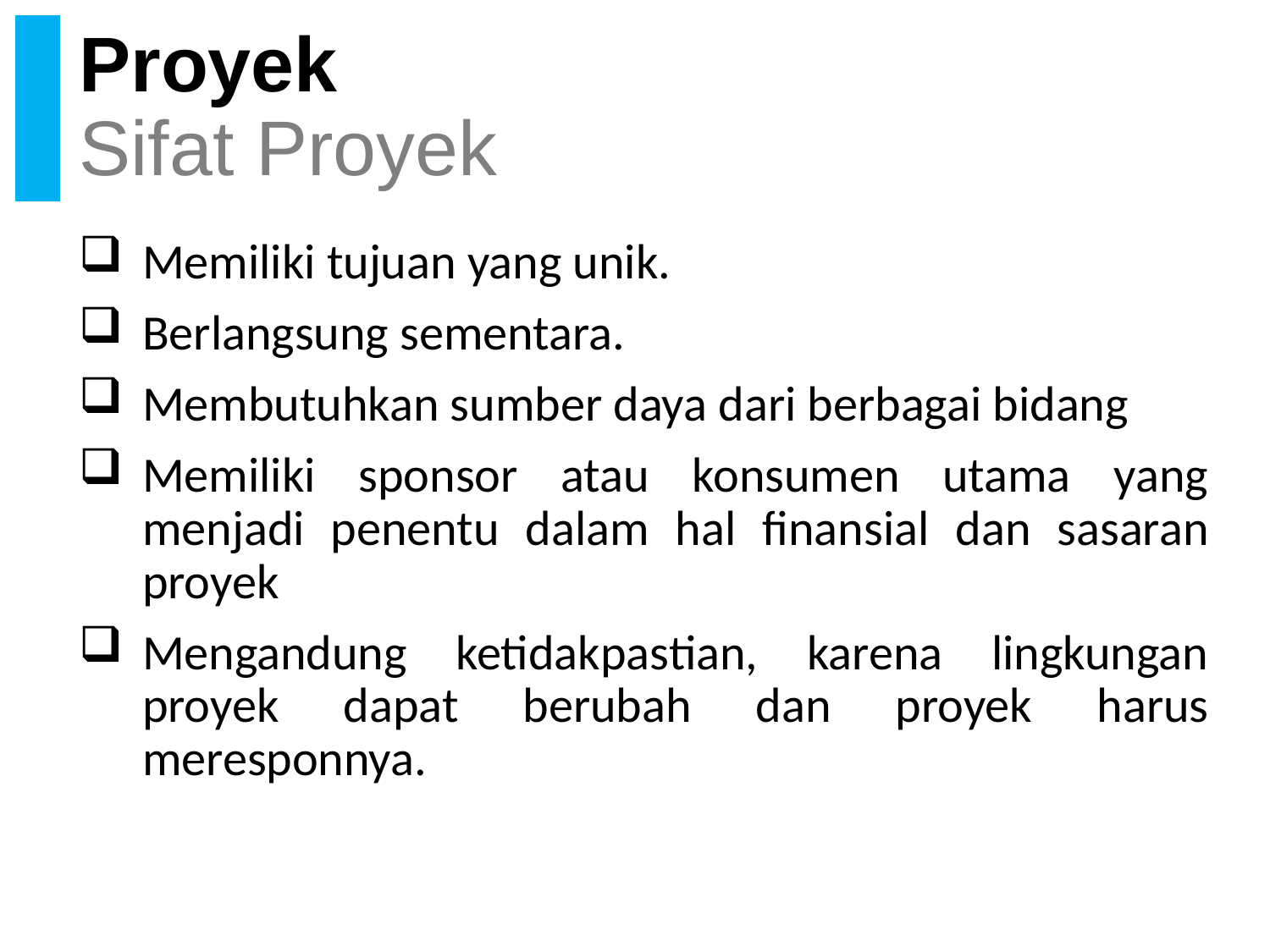

# Proyek Sifat Proyek
Memiliki tujuan yang unik.
Berlangsung sementara.
Membutuhkan sumber daya dari berbagai bidang
Memiliki sponsor atau konsumen utama yang menjadi penentu dalam hal finansial dan sasaran proyek
Mengandung ketidakpastian, karena lingkungan proyek dapat berubah dan proyek harus meresponnya.